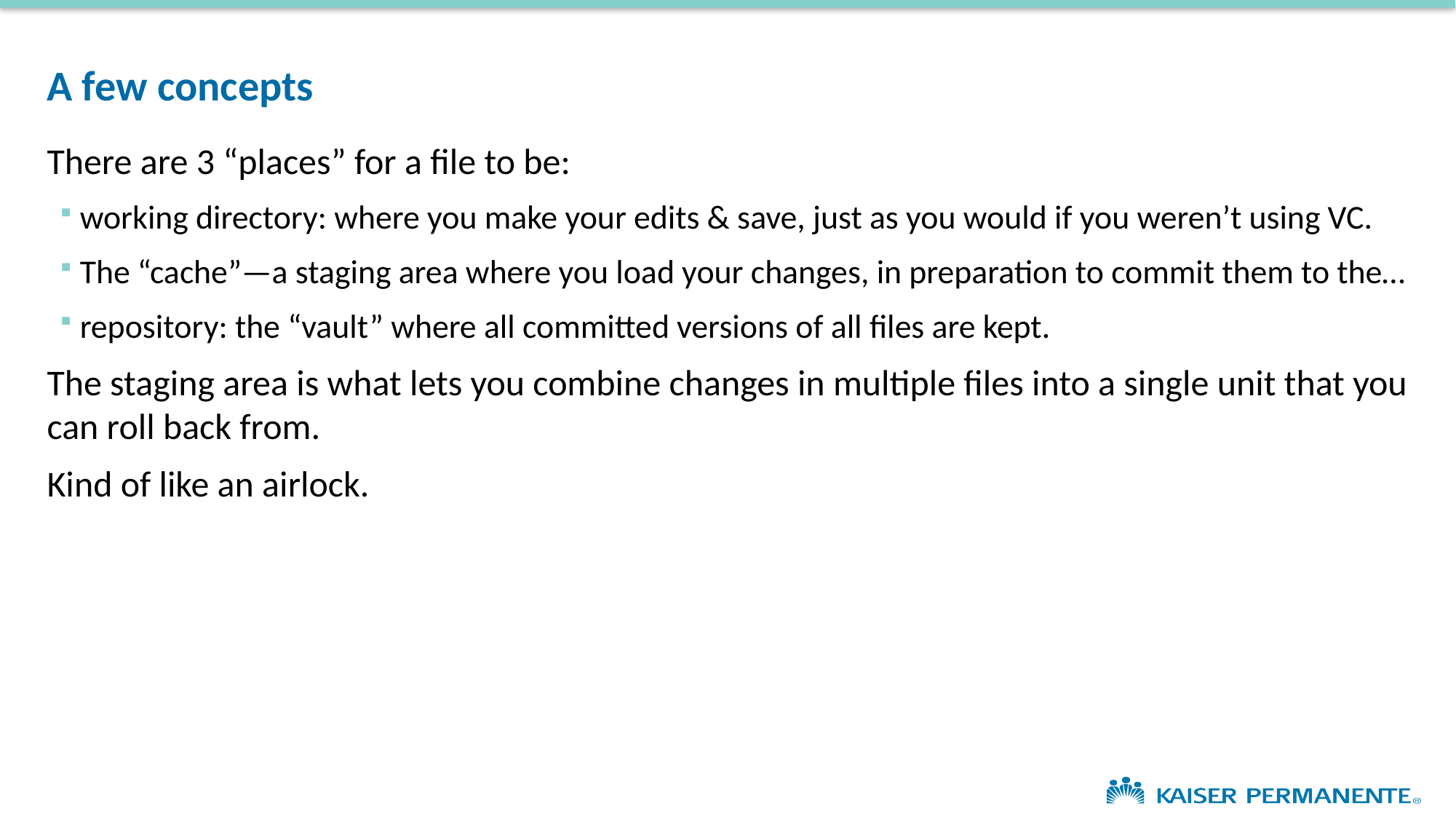

# A few concepts
There are 3 “places” for a file to be:
working directory: where you make your edits & save, just as you would if you weren’t using VC.
The “cache”—a staging area where you load your changes, in preparation to commit them to the…
repository: the “vault” where all committed versions of all files are kept.
The staging area is what lets you combine changes in multiple files into a single unit that you can roll back from.
Kind of like an airlock.